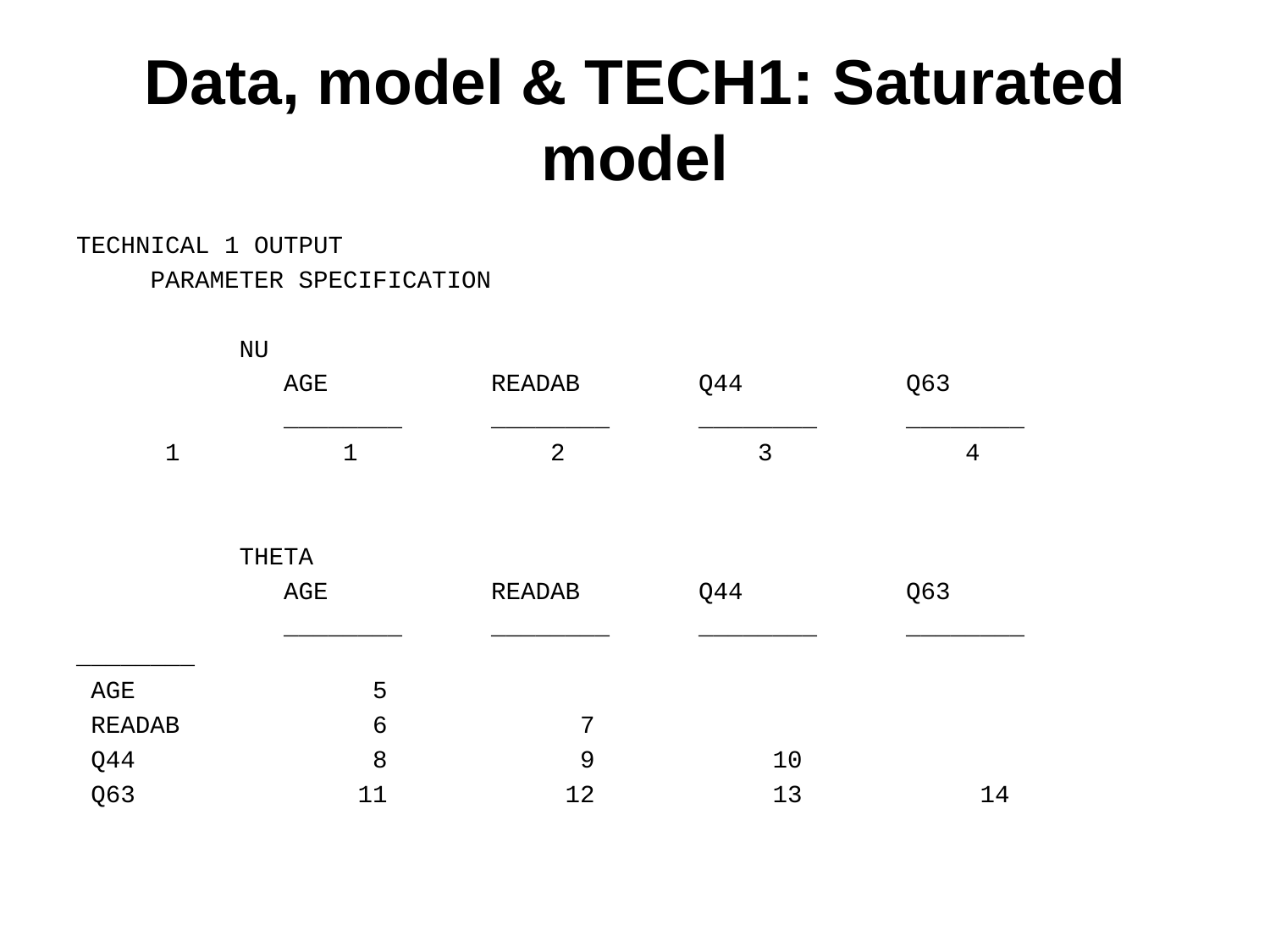

# Data, model & TECH1: Saturated model
TECHNICAL 1 OUTPUT
     PARAMETER SPECIFICATION

           NU
              AGE           READAB        Q44           Q63
              ________      ________      ________      ________
      1           1             2             3             4

           THETA
              AGE           READAB        Q44           Q63
              ________      ________      ________      ________      ________
 AGE                5
 READAB             6             7
 Q44                8             9            10
 Q63               11            12            13            14